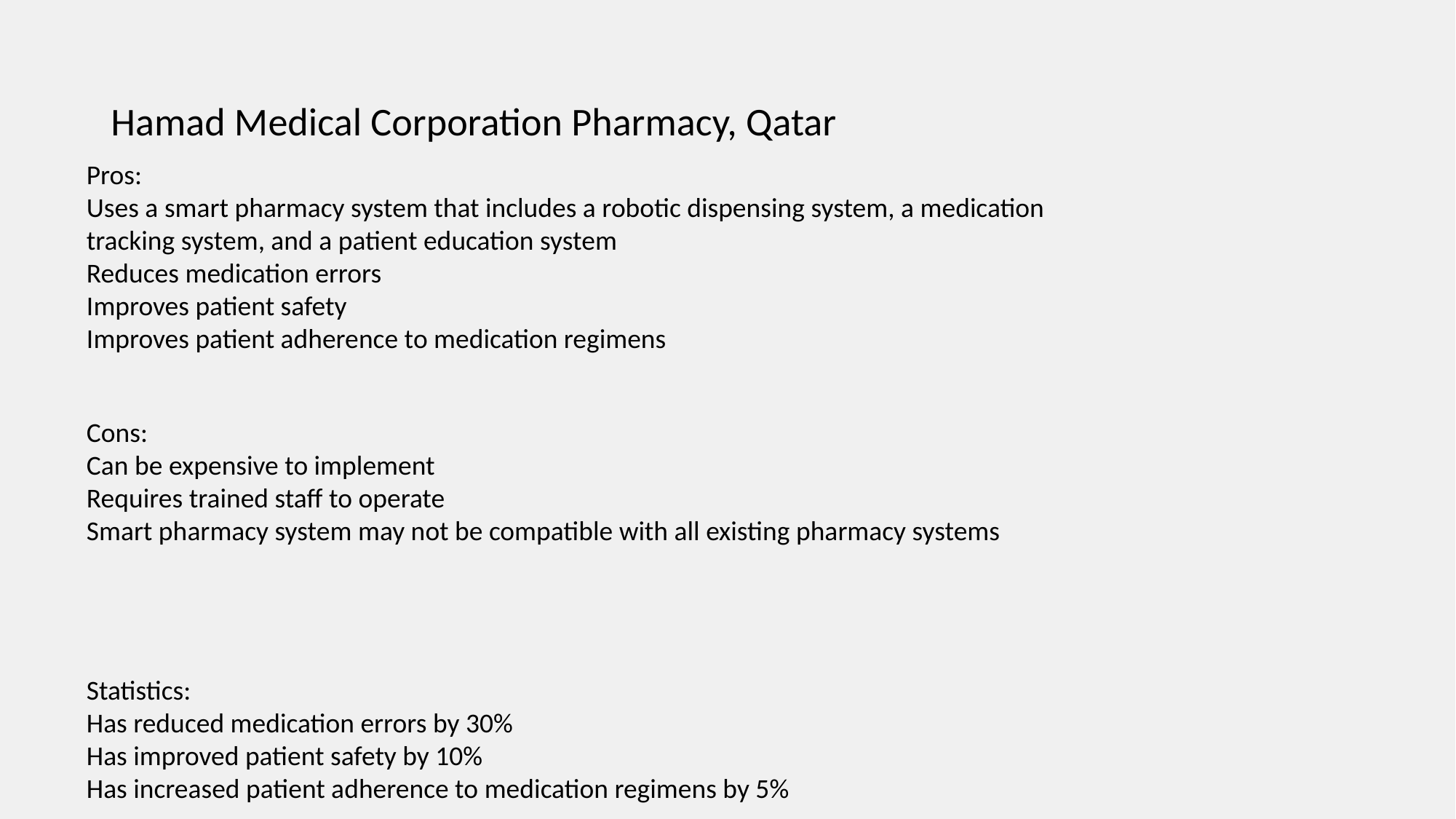

# Hamad Medical Corporation Pharmacy, Qatar
Pros:
Uses a smart pharmacy system that includes a robotic dispensing system, a medication tracking system, and a patient education system
Reduces medication errors
Improves patient safety
Improves patient adherence to medication regimens
Cons:
Can be expensive to implement
Requires trained staff to operate
Smart pharmacy system may not be compatible with all existing pharmacy systems
Statistics:
Has reduced medication errors by 30%
Has improved patient safety by 10%
Has increased patient adherence to medication regimens by 5%